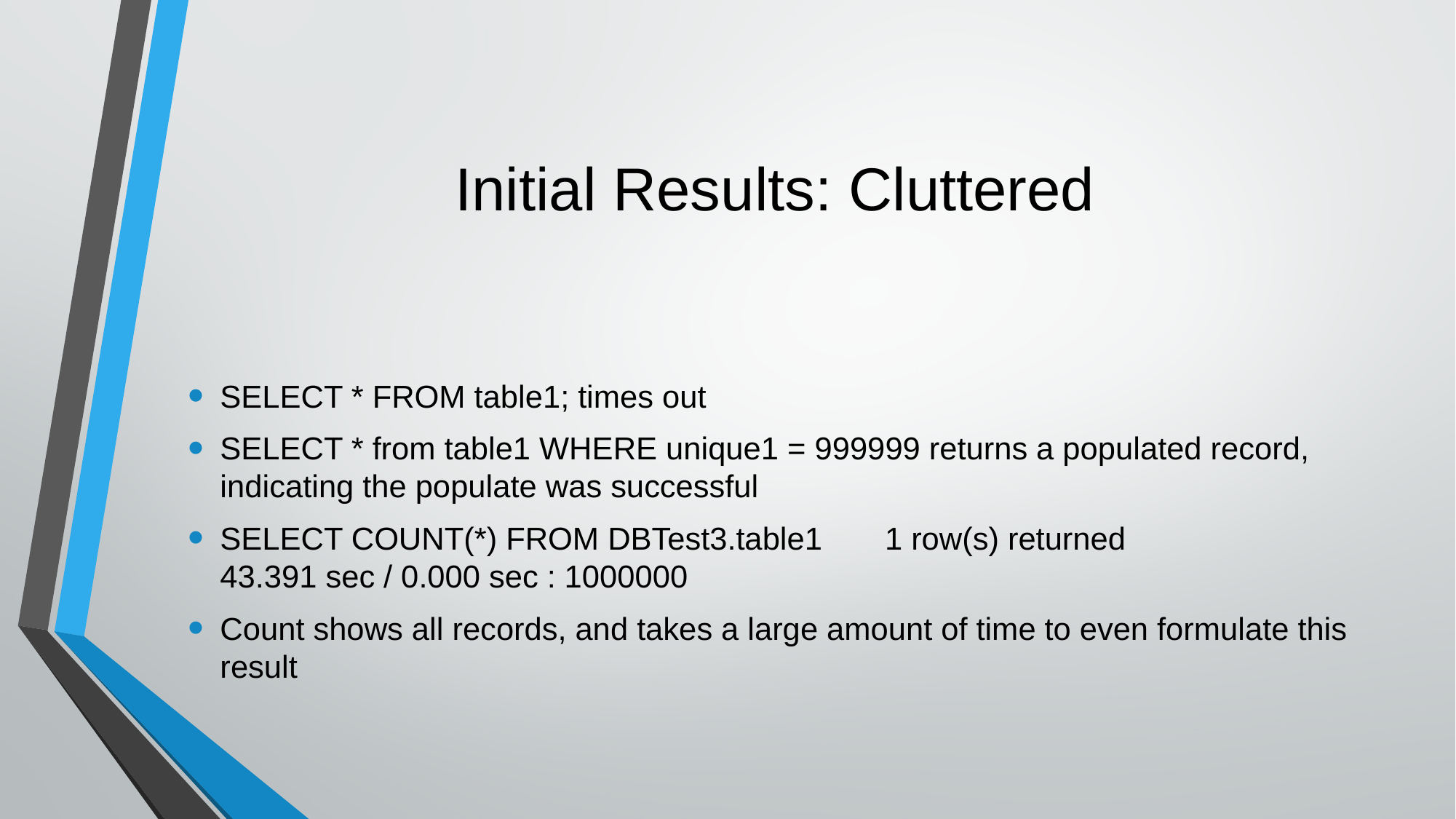

# Initial Results: Cluttered

SELECT * FROM table1; times out
SELECT * from table1 WHERE unique1 = 999999 returns a populated record, indicating the populate was successful
SELECT COUNT(*) FROM DBTest3.table1	1 row(s) returned
43.391 sec / 0.000 sec : 1000000
Count shows all records, and takes a large amount of time to even formulate this result